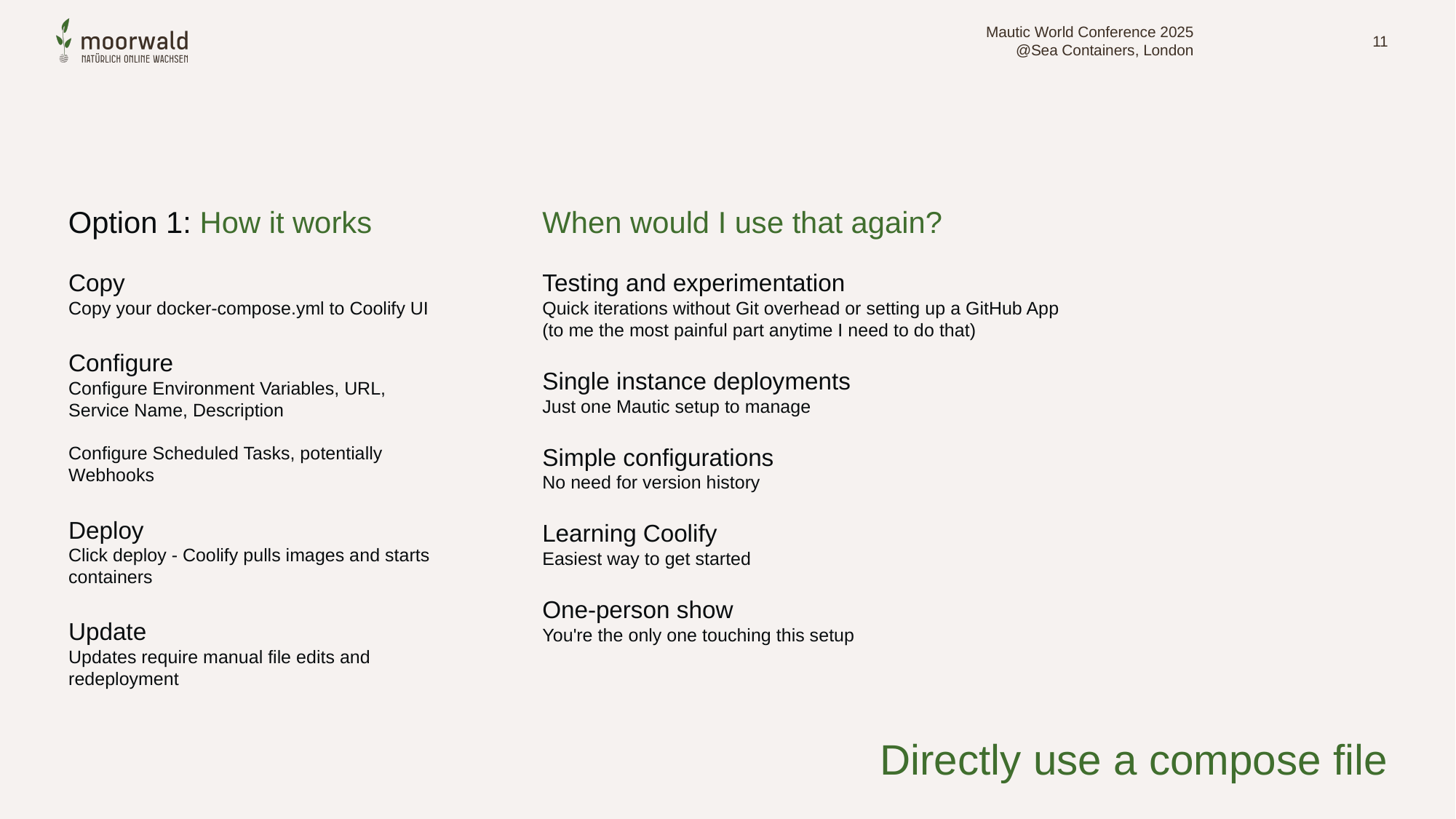

Mautic World Conference 2025
@Sea Containers, London
11
Option 1: How it works
When would I use that again?
Copy
Copy your docker-compose.yml to Coolify UI

Configure
Configure Environment Variables, URL, Service Name, Description

Configure Scheduled Tasks, potentially Webhooks

Deploy
Click deploy - Coolify pulls images and starts containers

Update
Updates require manual file edits and redeployment
Testing and experimentation
Quick iterations without Git overhead or setting up a GitHub App
(to me the most painful part anytime I need to do that)

Single instance deployments
Just one Mautic setup to manage

Simple configurations
No need for version history

Learning Coolify
Easiest way to get started

One-person show
You're the only one touching this setup
# Directly use a compose file